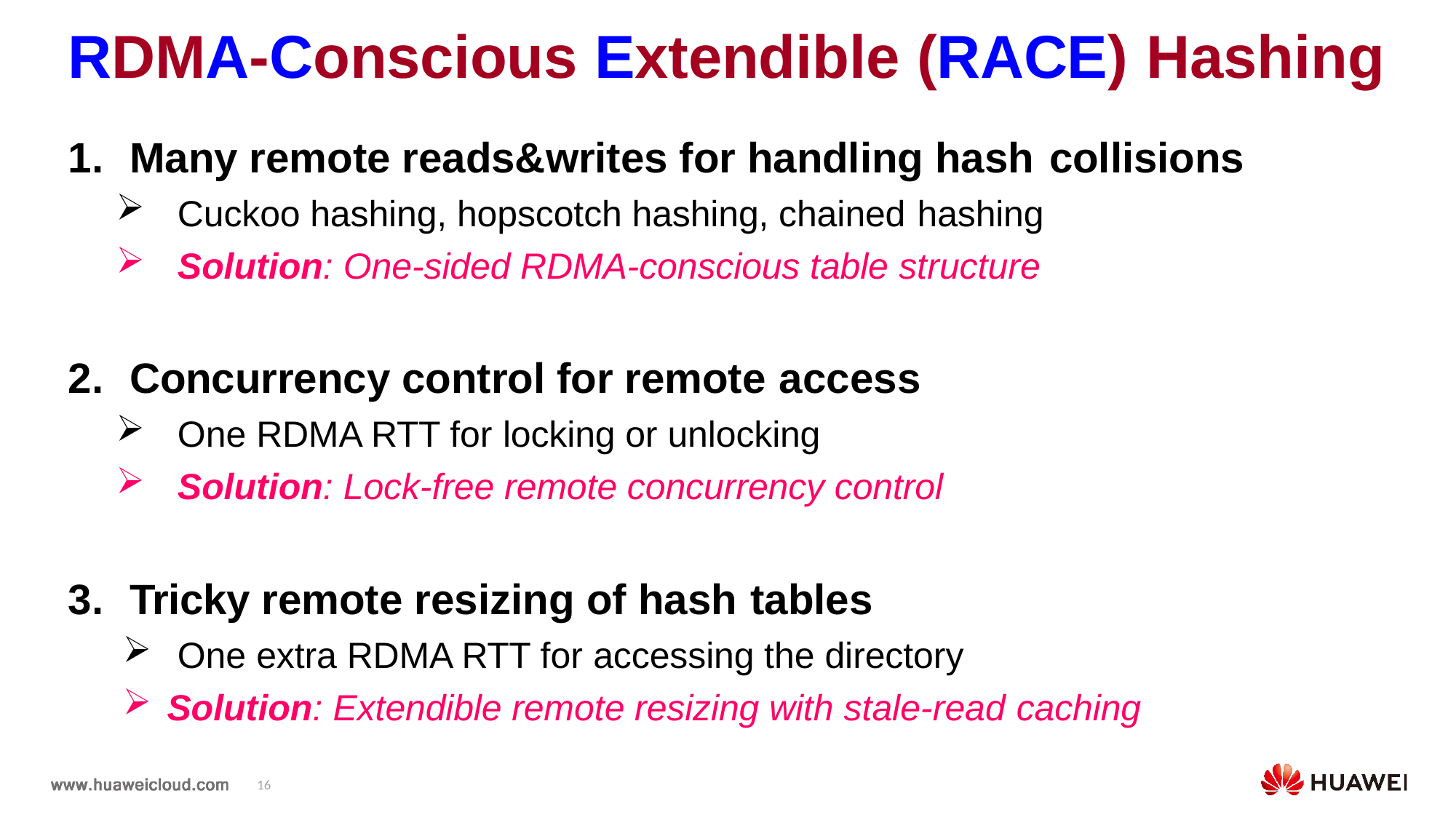

# RDMA-Conscious Extendible (RACE) Hashing
Many remote reads&writes for handling hash collisions
Cuckoo hashing, hopscotch hashing, chained hashing
Solution: One-sided RDMA-conscious table structure

Concurrency control for remote access
One RDMA RTT for locking or unlocking
Solution: Lock-free remote concurrency control

Tricky remote resizing of hash tables
One extra RDMA RTT for accessing the directory
Solution: Extendible remote resizing with stale-read caching
16